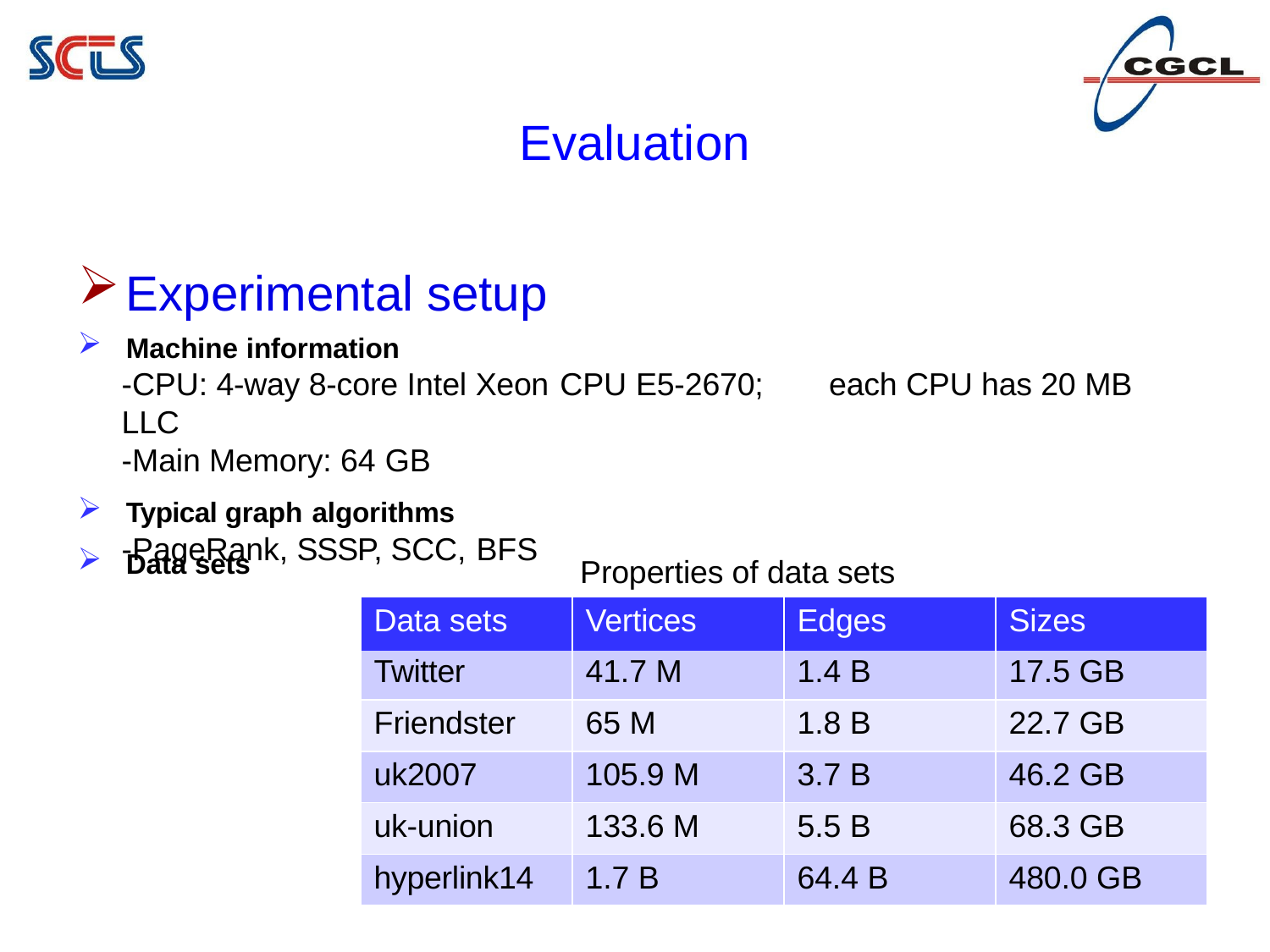

# Evaluation
Experimental setup
Machine information
-CPU: 4-way 8-core Intel Xeon CPU E5-2670;	each CPU has 20 MB LLC
-Main Memory: 64 GB
Typical graph algorithms
-PageRank, SSSP, SCC, BFS
Data sets
Properties of data sets
| Data sets | Vertices | Edges | Sizes |
| --- | --- | --- | --- |
| Twitter | 41.7 M | 1.4 B | 17.5 GB |
| Friendster | 65 M | 1.8 B | 22.7 GB |
| uk2007 | 105.9 M | 3.7 B | 46.2 GB |
| uk-union | 133.6 M | 5.5 B | 68.3 GB |
| hyperlink14 | 1.7 B | 64.4 B | 480.0 GB |